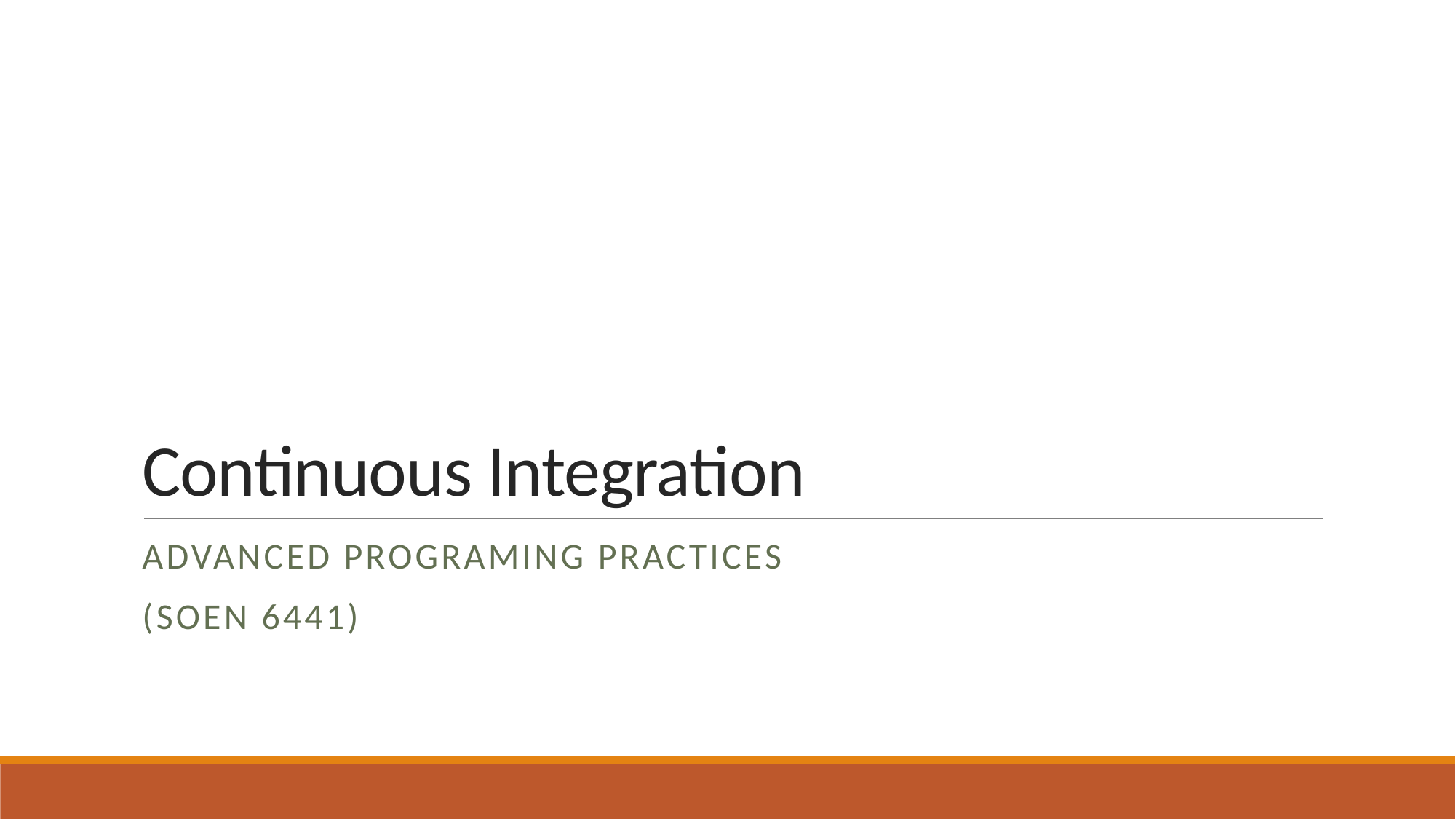

# Continuous Integration
Advanced Programing practices
(SOEN 6441)